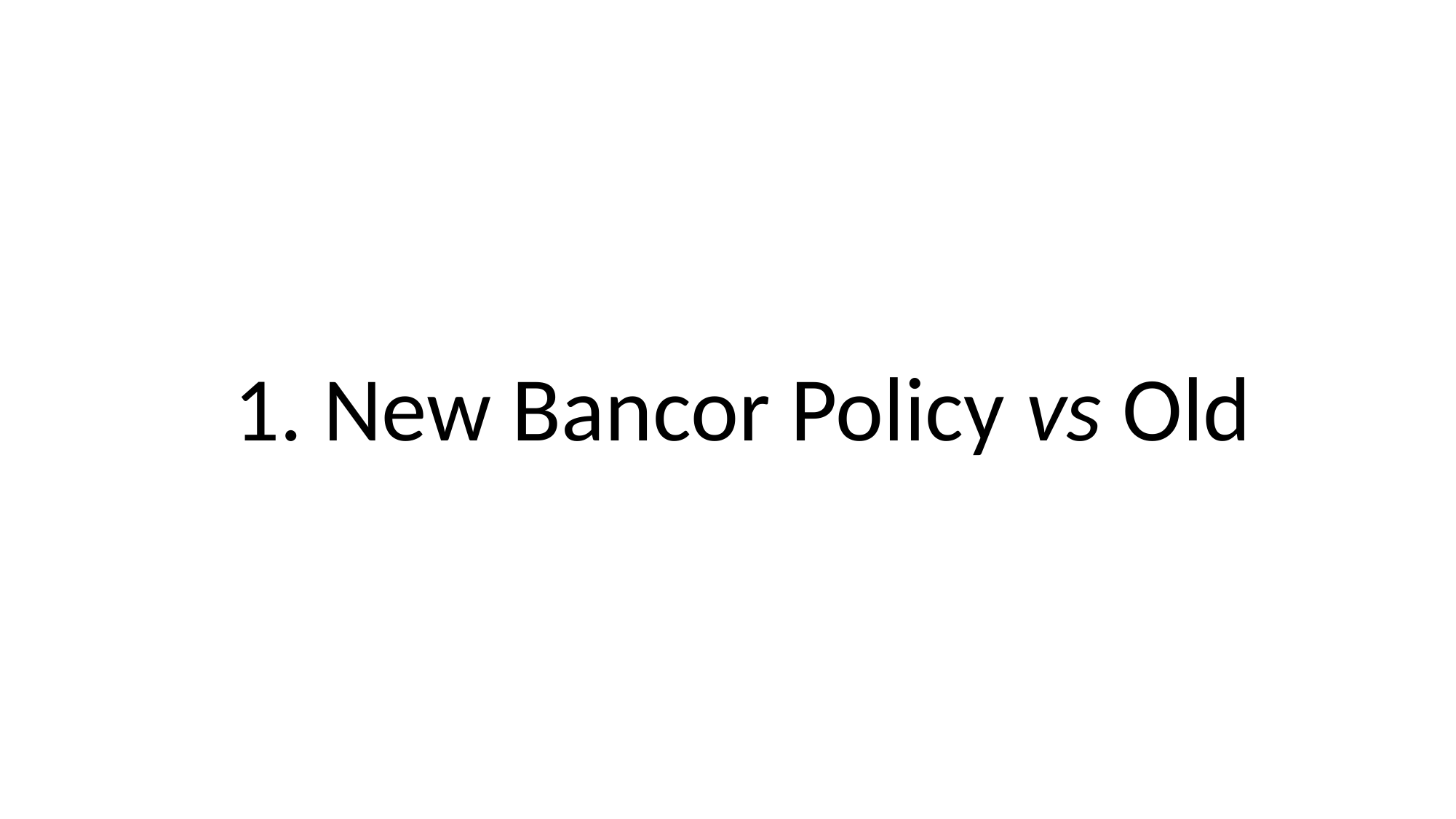

# 1. New Bancor Policy vs Old